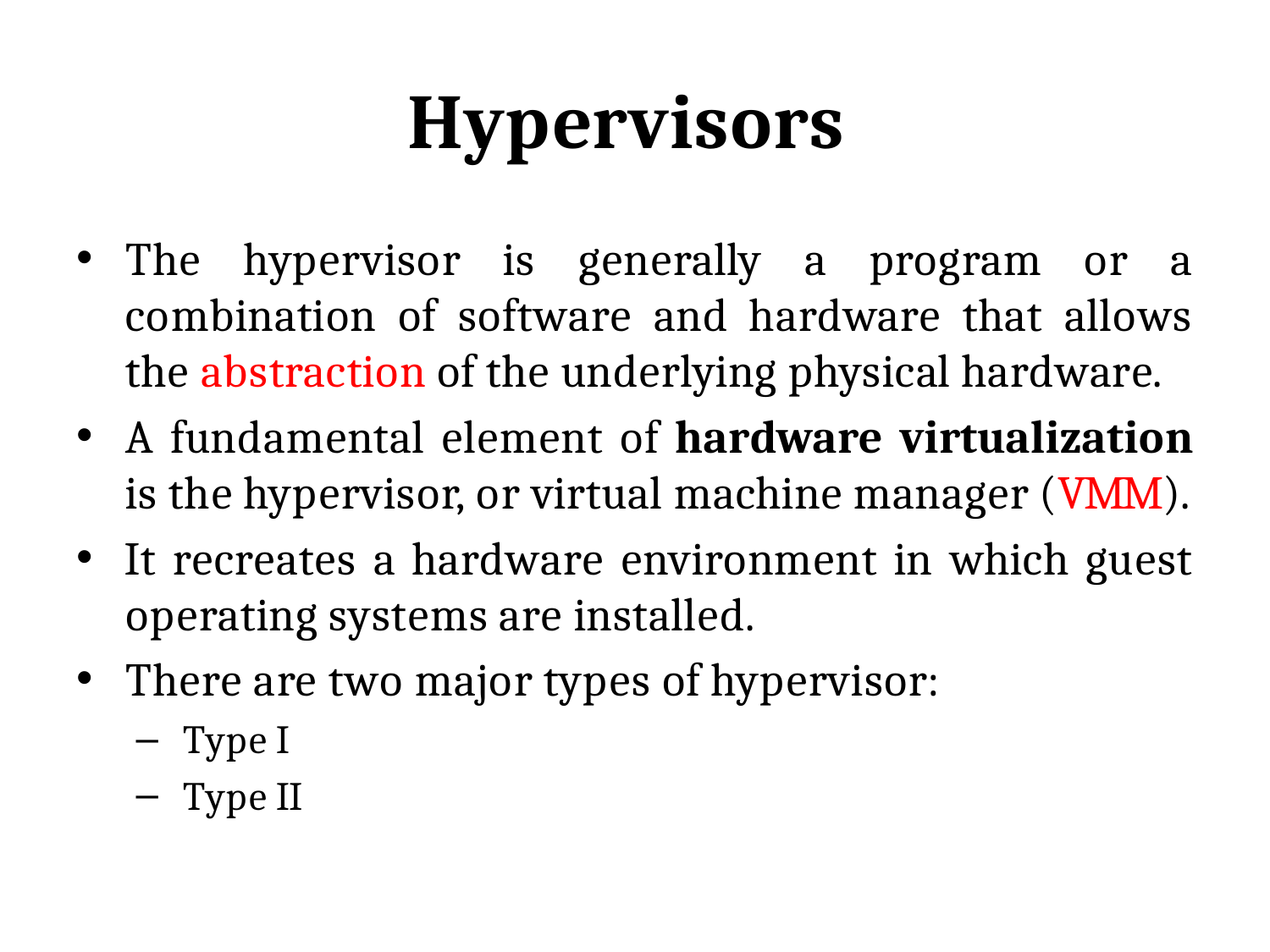

# Hypervisors
The hypervisor is generally a program or a combination of software and hardware that allows the abstraction of the underlying physical hardware.
A fundamental element of hardware virtualization is the hypervisor, or virtual machine manager (VMM).
It recreates a hardware environment in which guest operating systems are installed.
There are two major types of hypervisor:
Type I
Type II